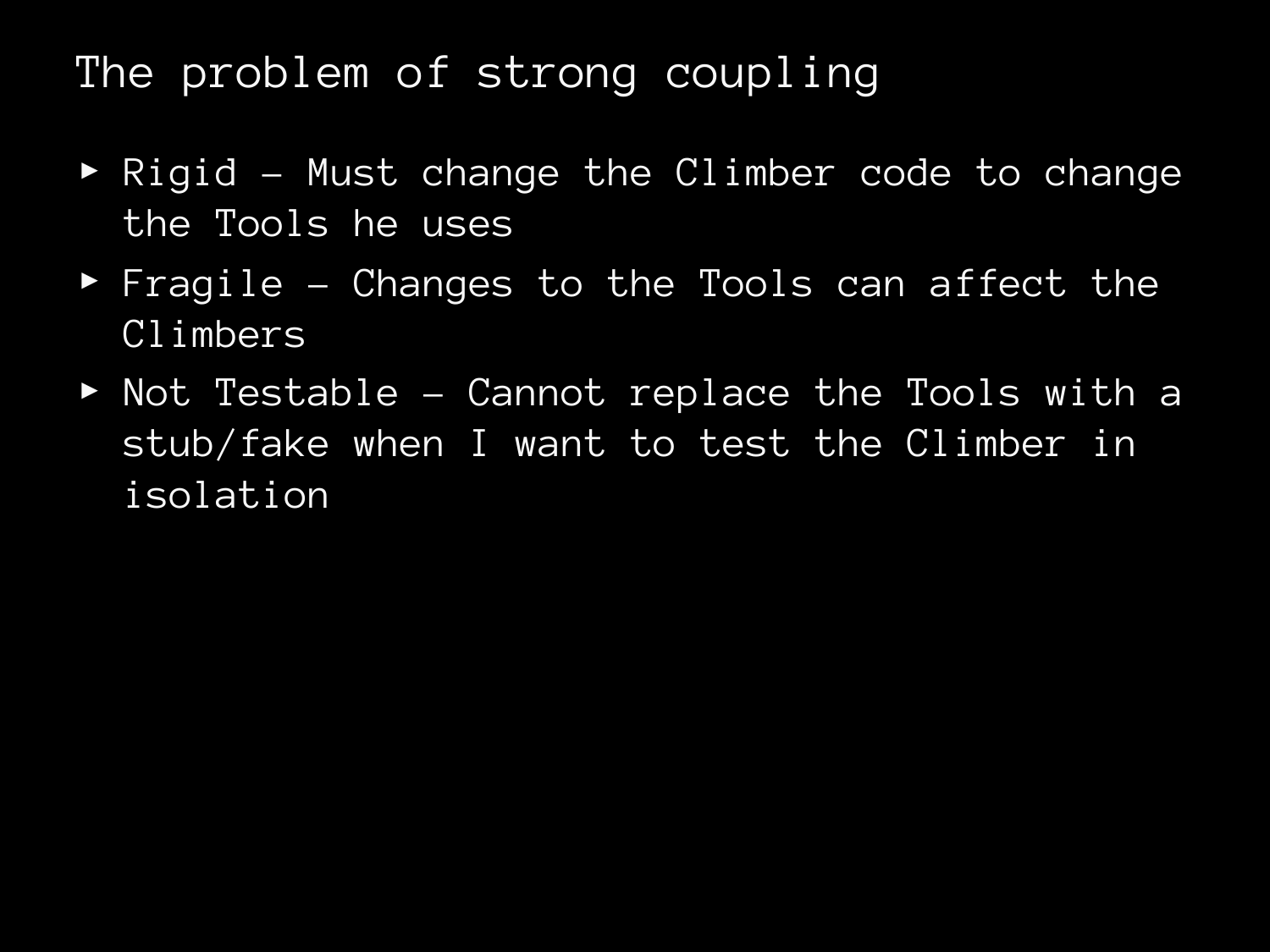

# The problem of strong coupling
Rigid – Must change the Climber code to change the Tools he uses
Fragile – Changes to the Tools can affect the Climbers
Not Testable – Cannot replace the Tools with a stub/fake when I want to test the Climber in isolation